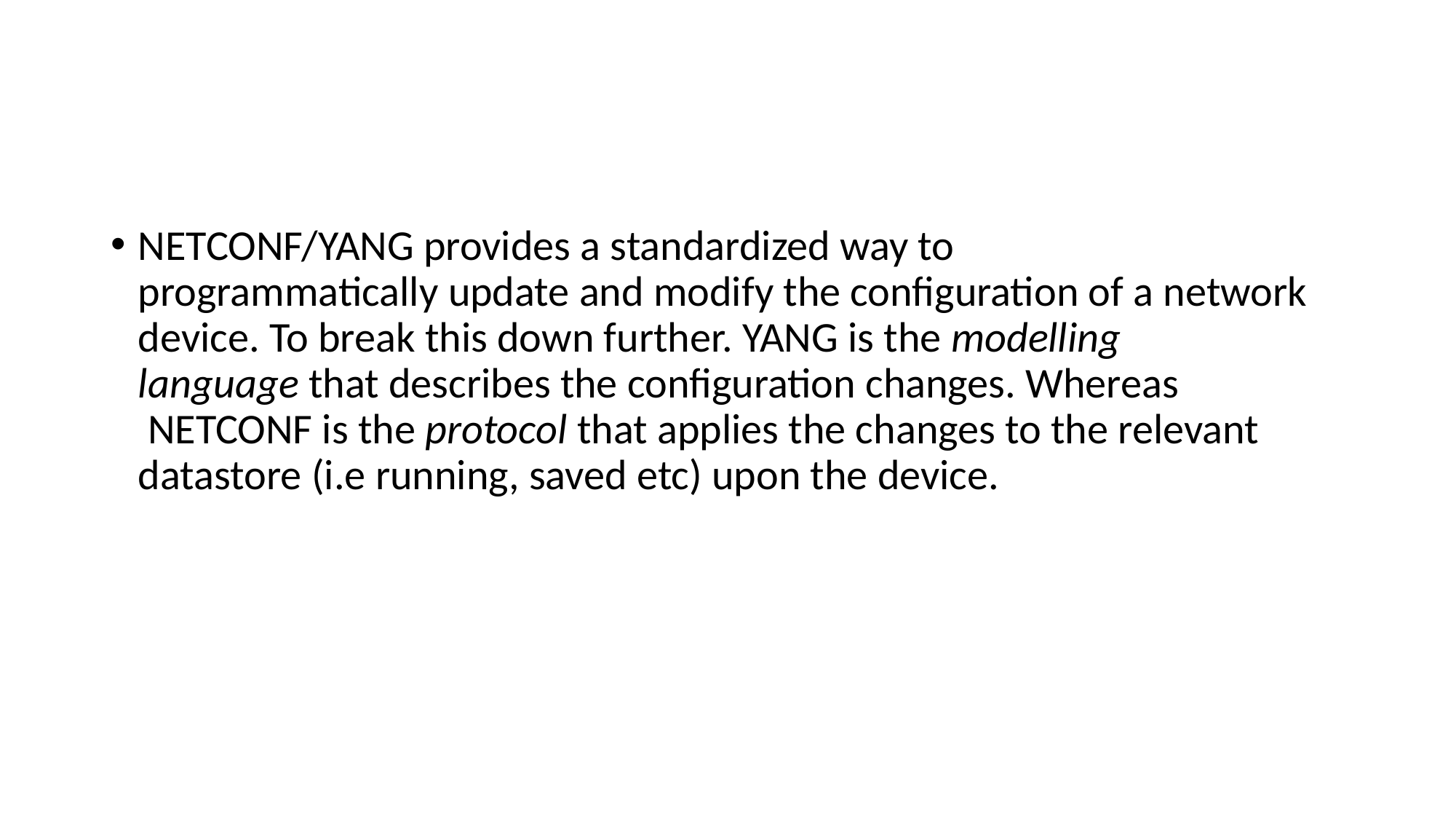

#
NETCONF/YANG provides a standardized way to programmatically update and modify the configuration of a network device. To break this down further. YANG is the modelling language that describes the configuration changes. Whereas  NETCONF is the protocol that applies the changes to the relevant datastore (i.e running, saved etc) upon the device.